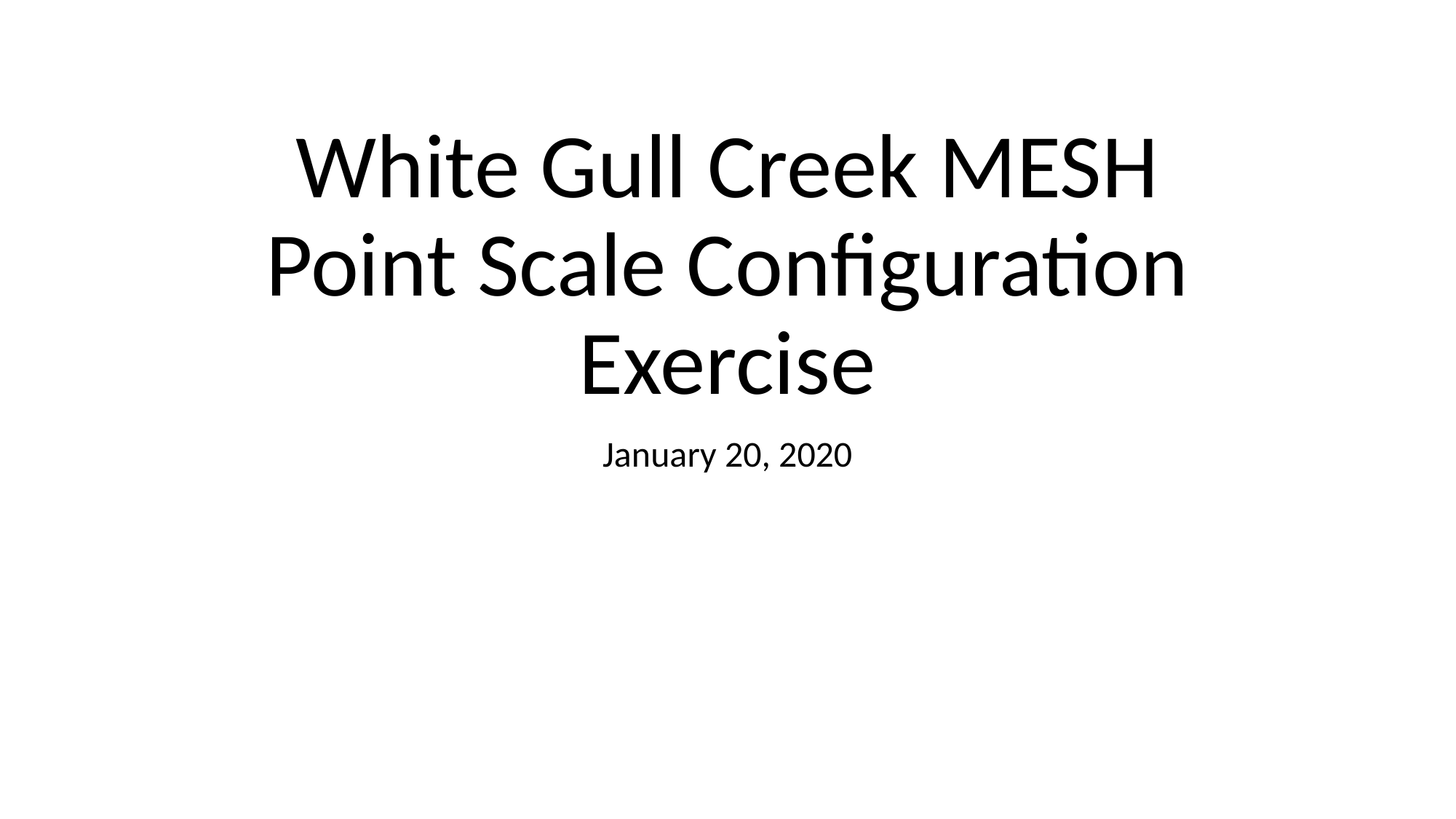

# White Gull Creek MESH Point Scale Configuration Exercise
January 20, 2020